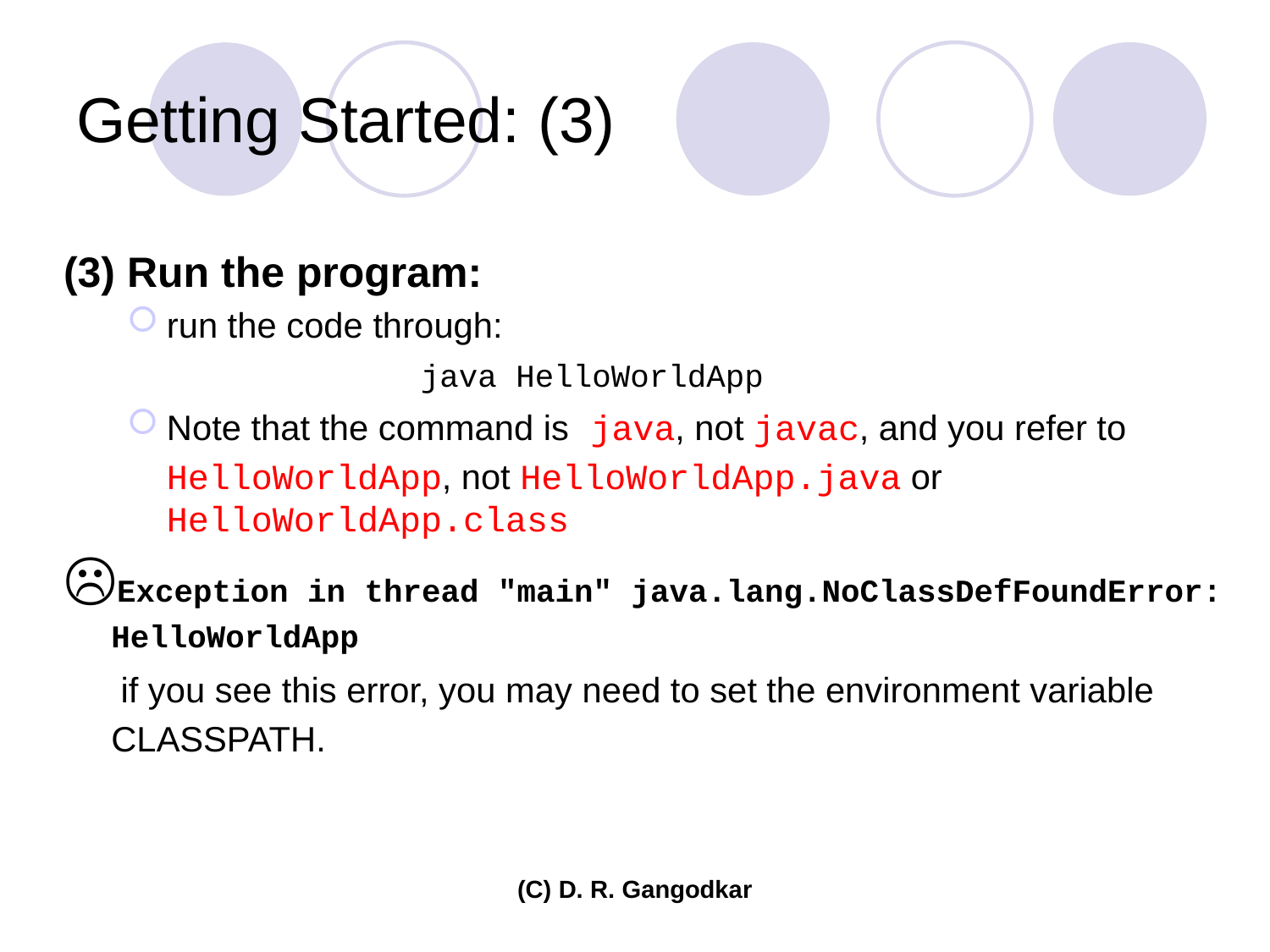

# Getting Started: (3)
(3) Run the program:
run the code through:
			java HelloWorldApp
Note that the command is java, not javac, and you refer to
	HelloWorldApp, not HelloWorldApp.java or    HelloWorldApp.class
Exception in thread "main" java.lang.NoClassDefFoundError:
	HelloWorldApp
 	 if you see this error, you may need to set the environment variable CLASSPATH.
(C) D. R. Gangodkar